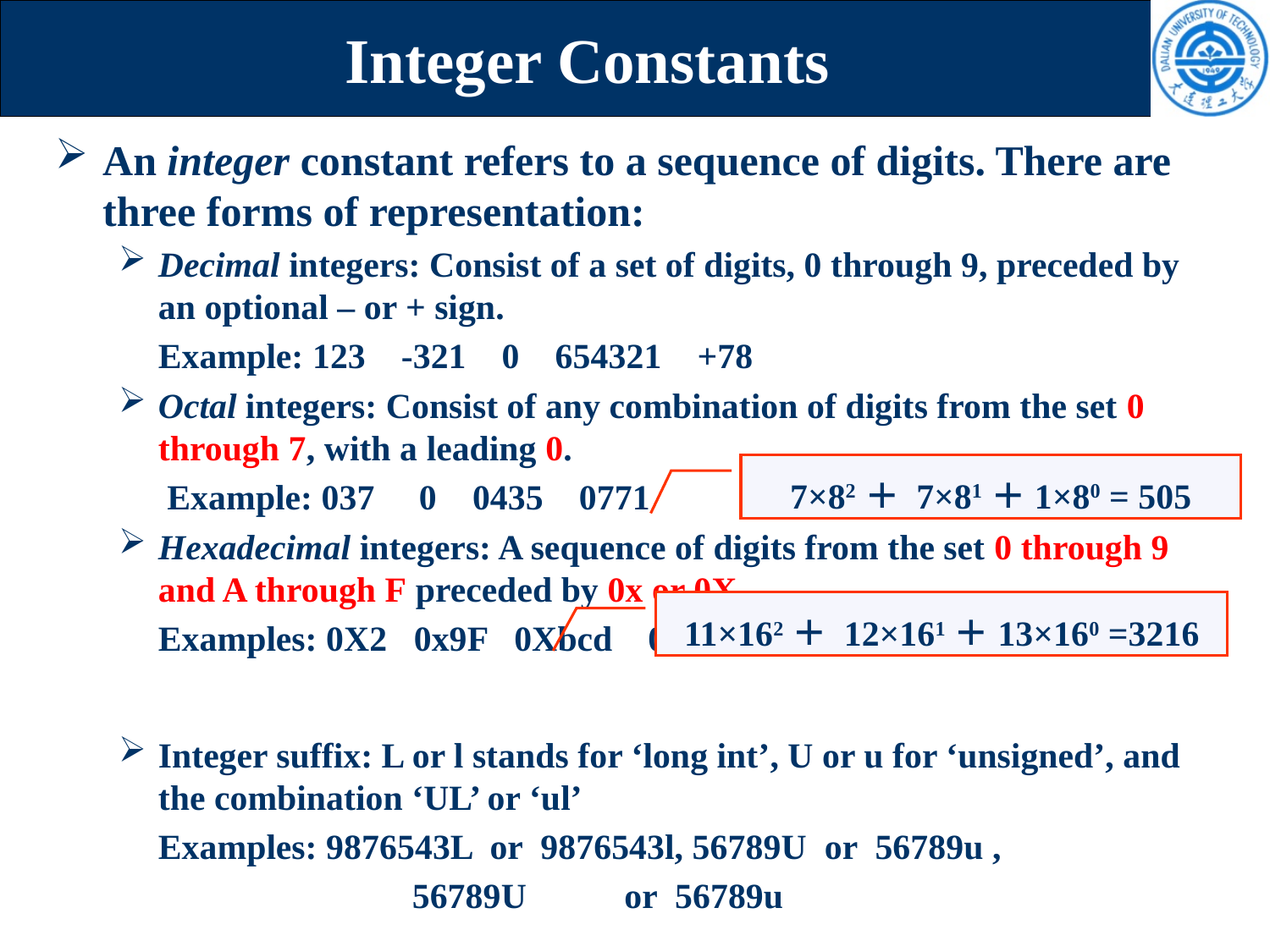

# Integer Constants
An integer constant refers to a sequence of digits. There are three forms of representation:
Decimal integers: Consist of a set of digits, 0 through 9, preceded by an optional – or + sign.
	Example: 123    -321    0    654321    +78
Octal integers: Consist of any combination of digits from the set 0 through 7, with a leading 0.
	 Example: 037     0    0435    0771
Hexadecimal integers: A sequence of digits from the set 0 through 9 and A through F preceded by 0x or 0X.
	Examples: 0X2   0x9F   0Xbcd    0x

Integer suffix: L or l stands for ‘long int’, U or u for ‘unsigned’, and the combination ‘UL’ or ‘ul’
	Examples: 9876543L  or  9876543l, 56789U  or  56789u ,
			56789U           or  56789u
7×82＋ 7×81＋1×80 = 505
11×162＋ 12×161＋13×160 =3216